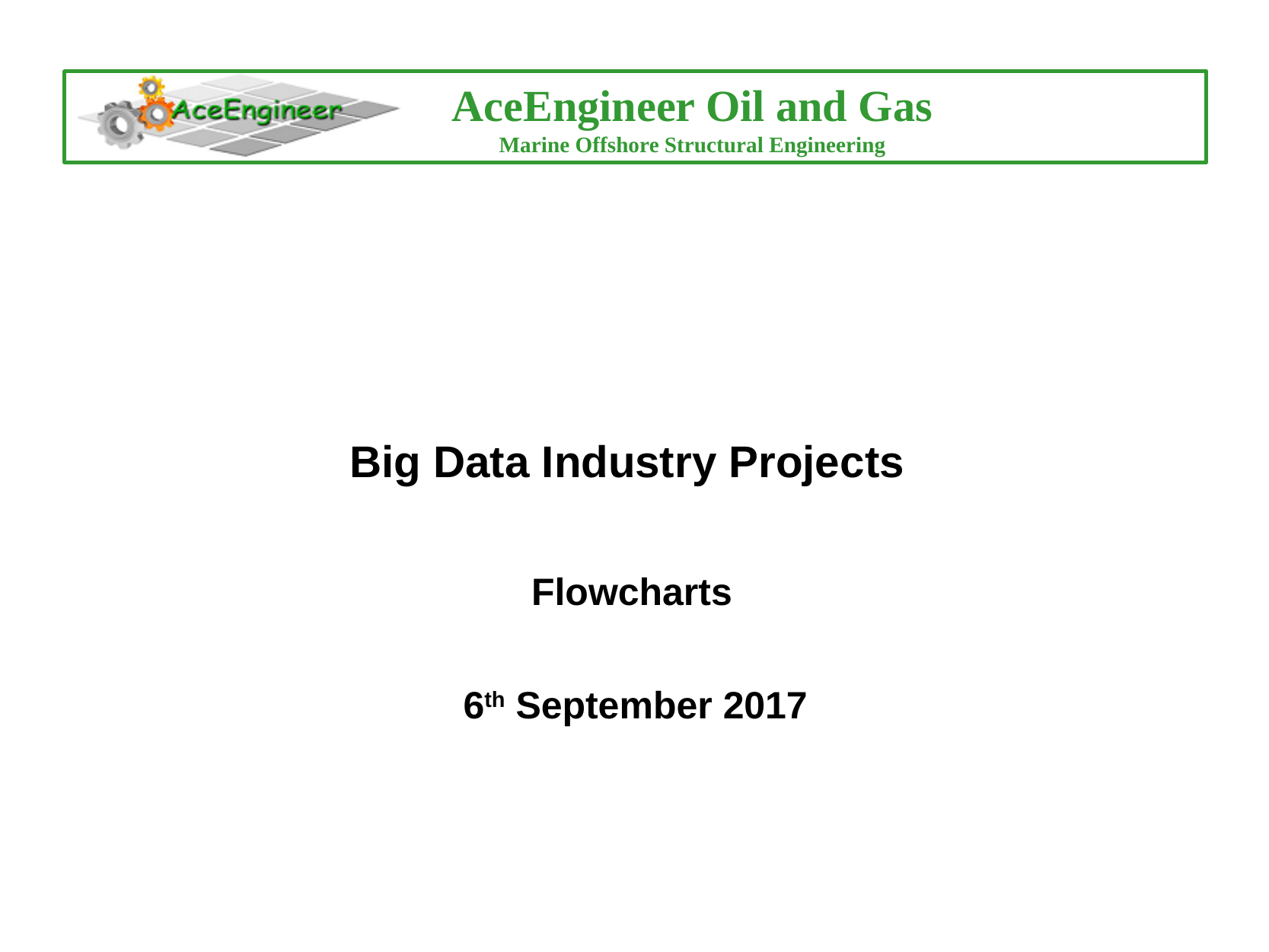

#
Big Data Industry Projects
Flowcharts
6th September 2017